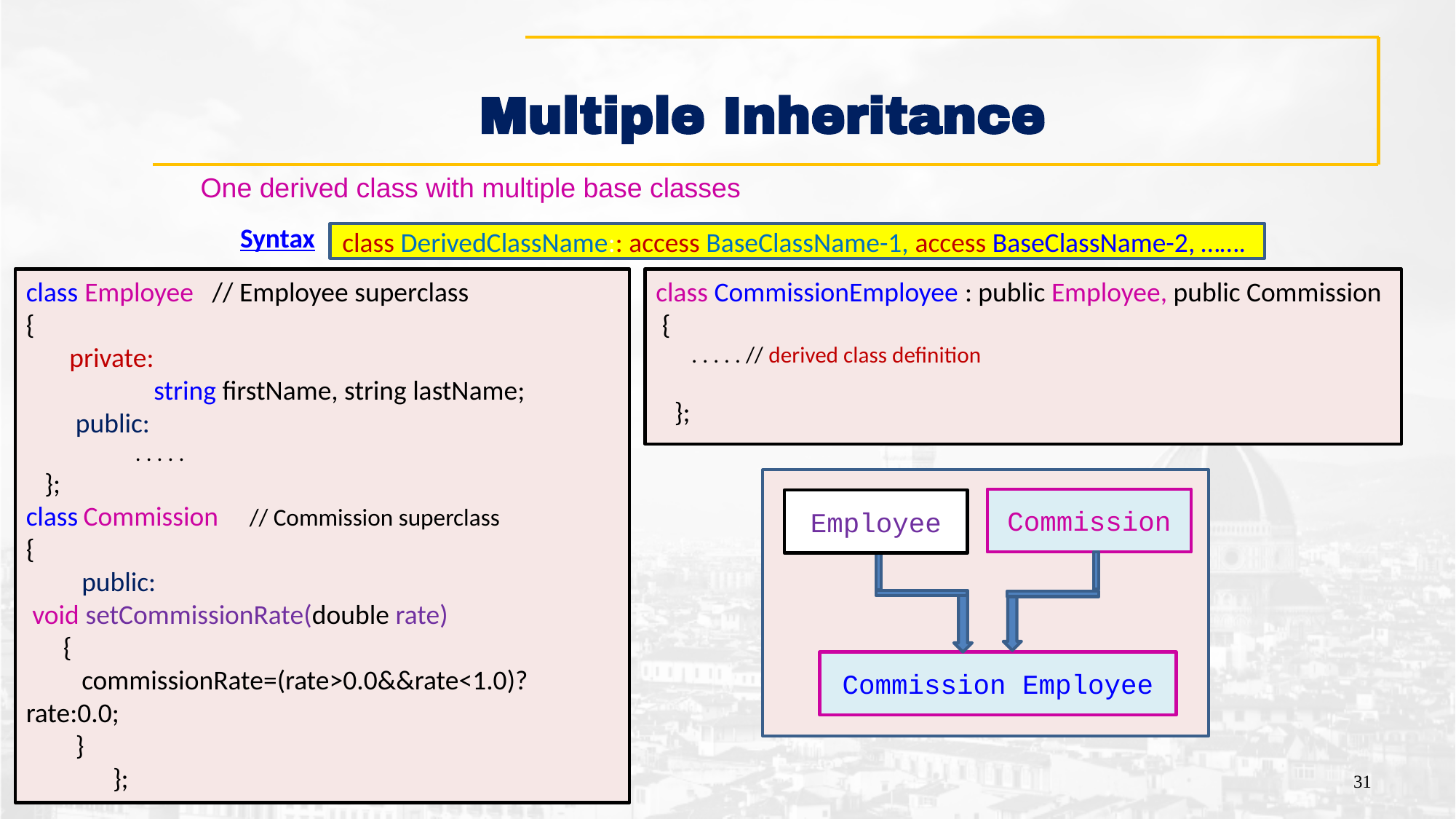

# Multiple Inheritance
                    One derived class with multiple base classes
Syntax

class DerivedClassName:: access BaseClassName-1, access BaseClassName-2, …….
class Employee   // Employee superclass
{
       private:
    	   string firstName, string lastName;
        public:
              	. . . . .
   };
class Commission     // Commission superclass
{
         public:
 void setCommissionRate(double rate)
      {
         commissionRate=(rate>0.0&&rate<1.0)?rate:0.0;
        }
              };
class CommissionEmployee : public Employee, public Commission
 {
       . . . . . // derived class definition

   };

Commission
Employee

Commission Employee

31